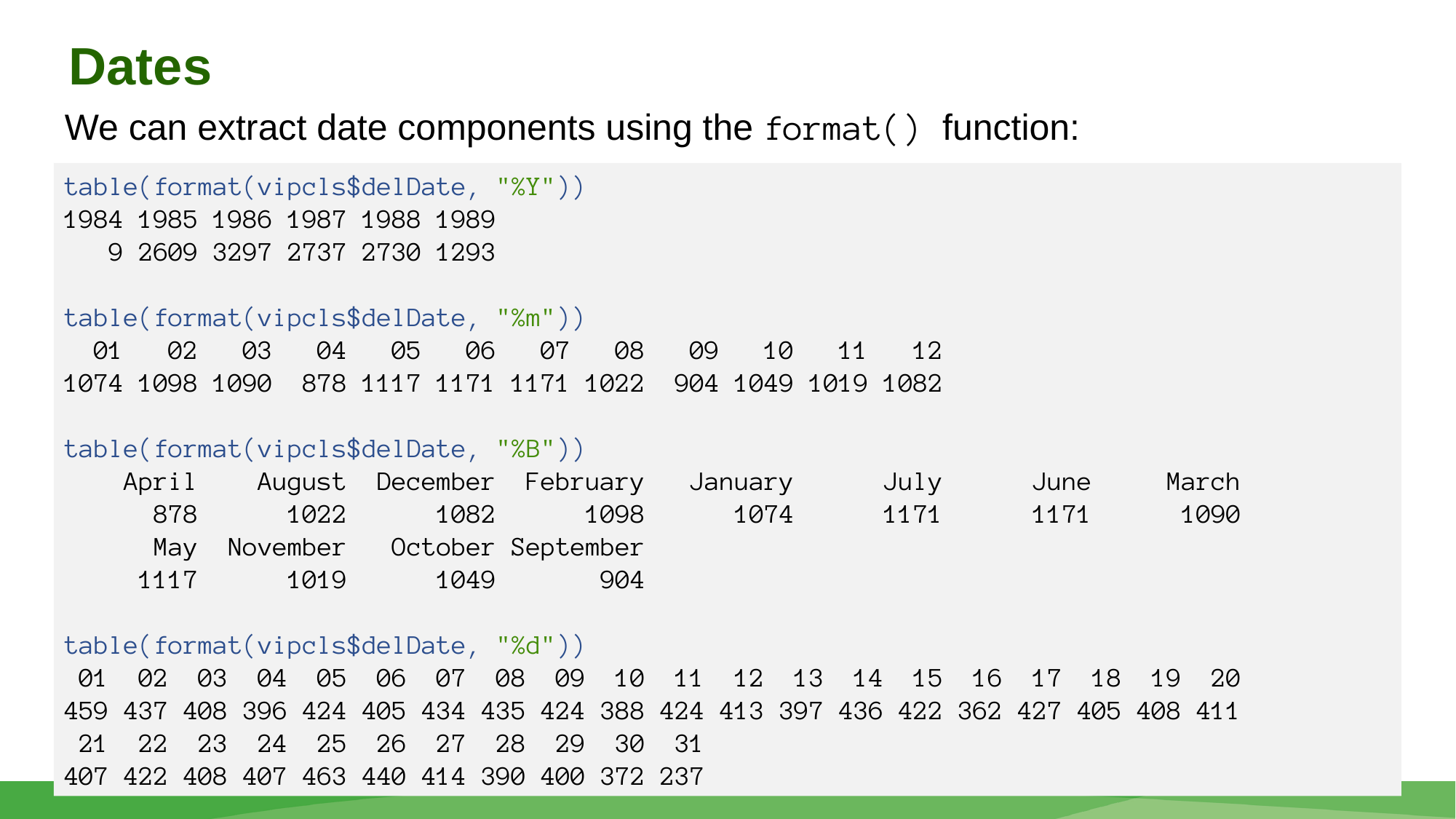

# Dates
We can extract date components using the format() function:
table(format(vipcls$delDate, "%Y"))
1984 1985 1986 1987 1988 1989
   9 2609 3297 2737 2730 1293

table(format(vipcls$delDate, "%m"))
  01   02   03   04   05   06   07   08   09   10   11   12
1074 1098 1090  878 1117 1171 1171 1022  904 1049 1019 1082

table(format(vipcls$delDate, "%B"))
    April    August  December  February   January      July      June     March
      878      1022      1082      1098      1074      1171      1171      1090
      May  November   October September
     1117      1019      1049       904

table(format(vipcls$delDate, "%d"))
 01  02  03  04  05  06  07  08  09  10  11  12  13  14  15  16  17  18  19  20
459 437 408 396 424 405 434 435 424 388 424 413 397 436 422 362 427 405 408 411
 21  22  23  24  25  26  27  28  29  30  31
407 422 408 407 463 440 414 390 400 372 237